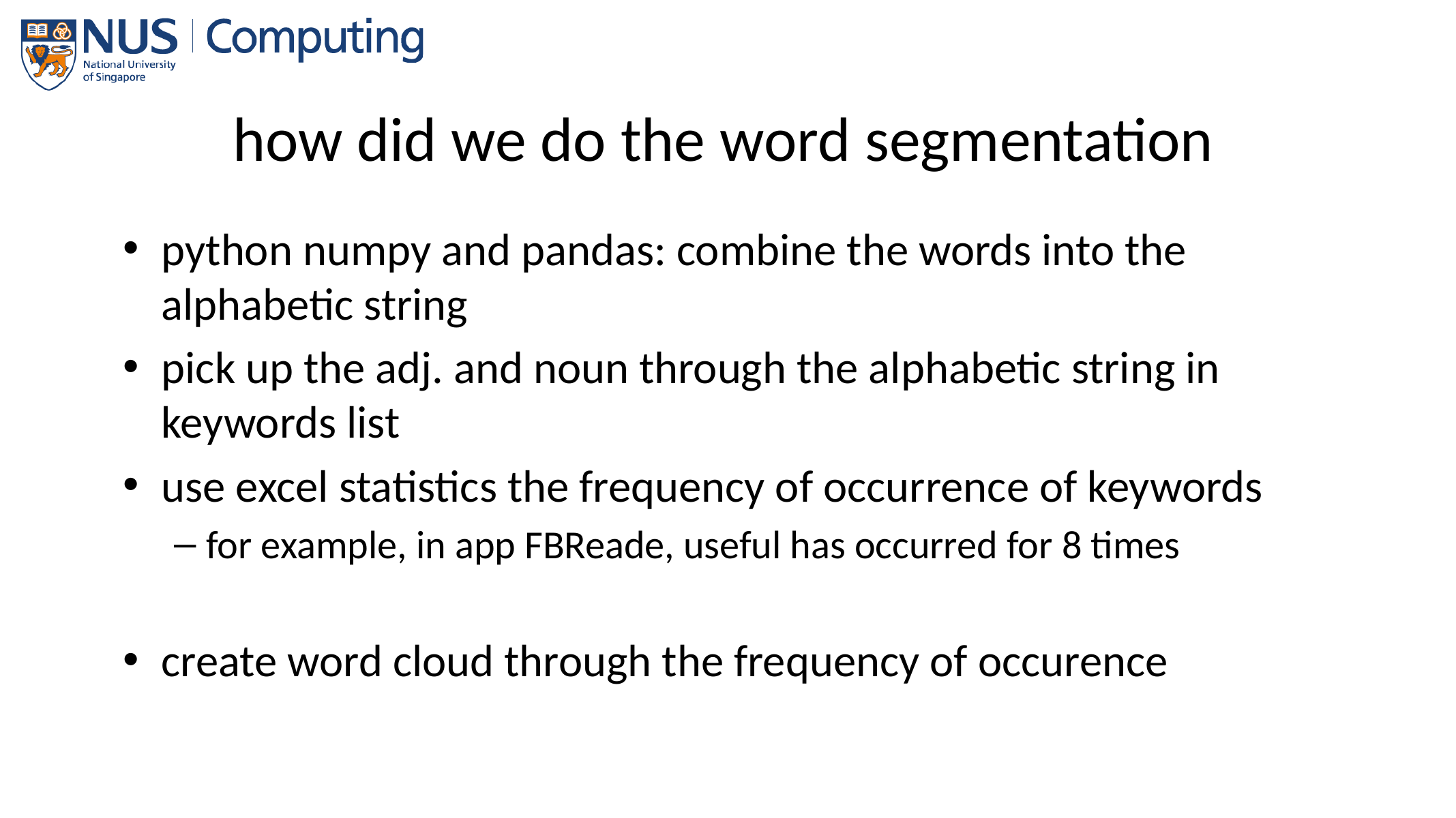

# how did we do the word segmentation
python numpy and pandas: combine the words into the alphabetic string
pick up the adj. and noun through the alphabetic string in keywords list
use excel statistics the frequency of occurrence of keywords
for example, in app FBReade, useful has occurred for 8 times

create word cloud through the frequency of occurence